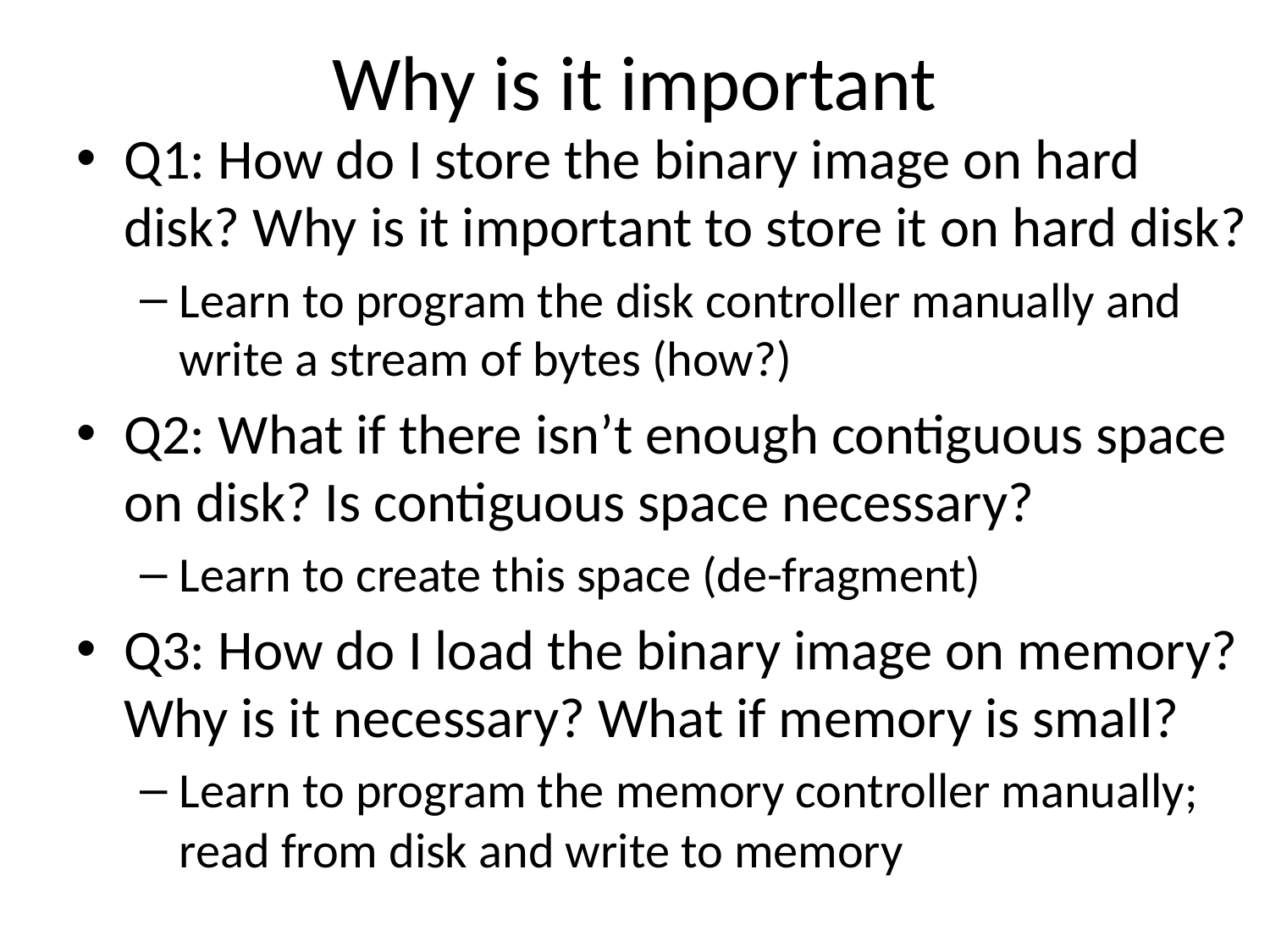

# Why is it important
Q1: How do I store the binary image on hard disk? Why is it important to store it on hard disk?
Learn to program the disk controller manually and write a stream of bytes (how?)
Q2: What if there isn’t enough contiguous space on disk? Is contiguous space necessary?
Learn to create this space (de-fragment)
Q3: How do I load the binary image on memory? Why is it necessary? What if memory is small?
Learn to program the memory controller manually; read from disk and write to memory